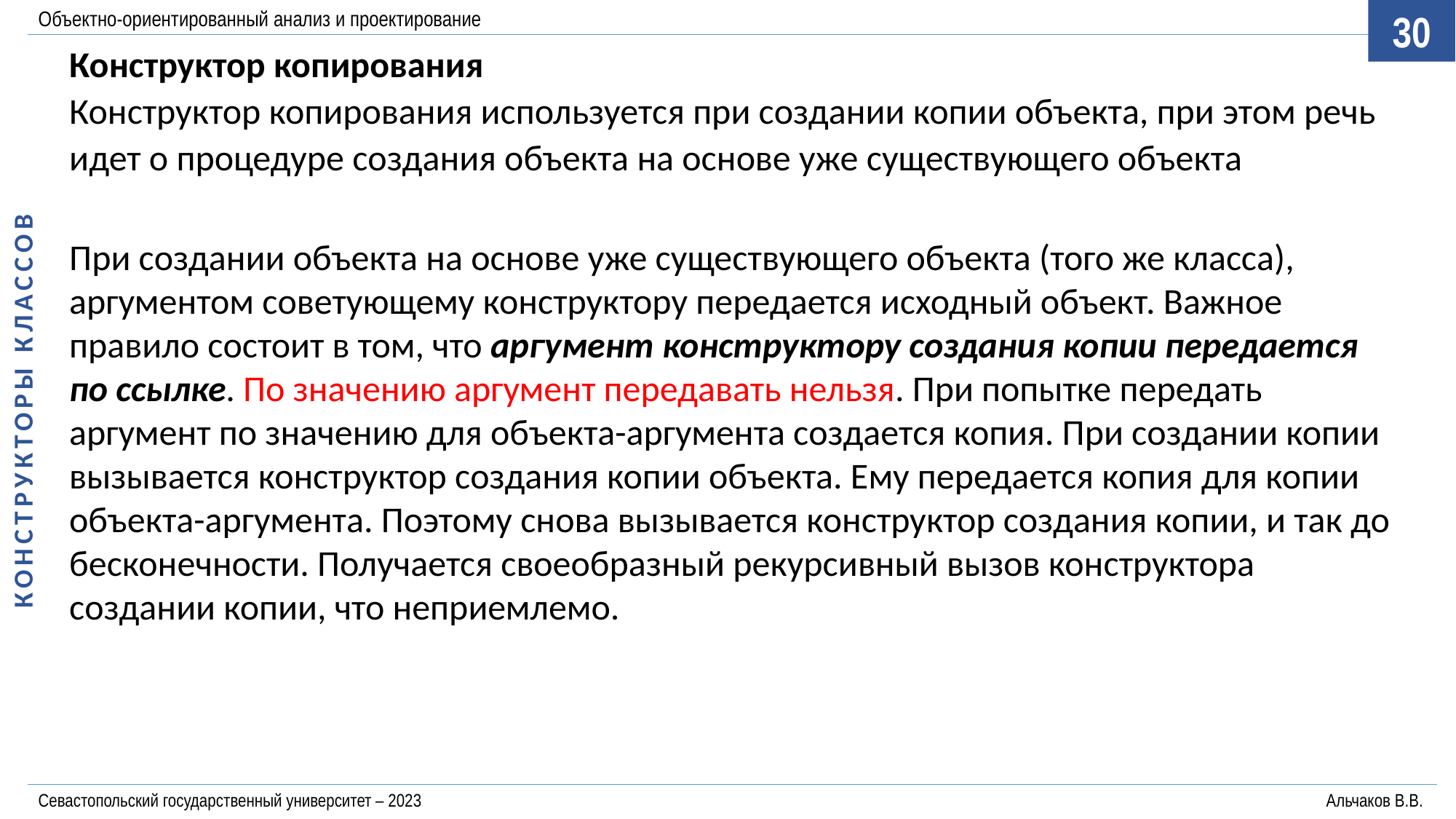

Объектно-ориентированный анализ и проектирование
30
Конструктор копирования
Конструктор копирования используется при создании копии объекта, при этом речь идет о процедуре создания объекта на основе уже существующего объекта

При создании объекта на основе уже существующего объекта (того же класса), аргументом советующему конструктору передается исходный объект. Важное правило состоит в том, что аргумент конструктору создания копии передается по ссылке. По значению аргумент передавать нельзя. При попытке передать аргумент по значению для объекта-аргумента создается копия. При создании копии вызывается конструктор создания копии объекта. Ему передается копия для копии объекта-аргумента. Поэтому снова вызывается конструктор создания копии, и так до бесконечности. Получается своеобразный рекурсивный вызов конструктора создании копии, что неприемлемо.
КОНСТРУКТОРЫ КЛАССОВ
Севастопольский государственный университет – 2023	Альчаков В.В.